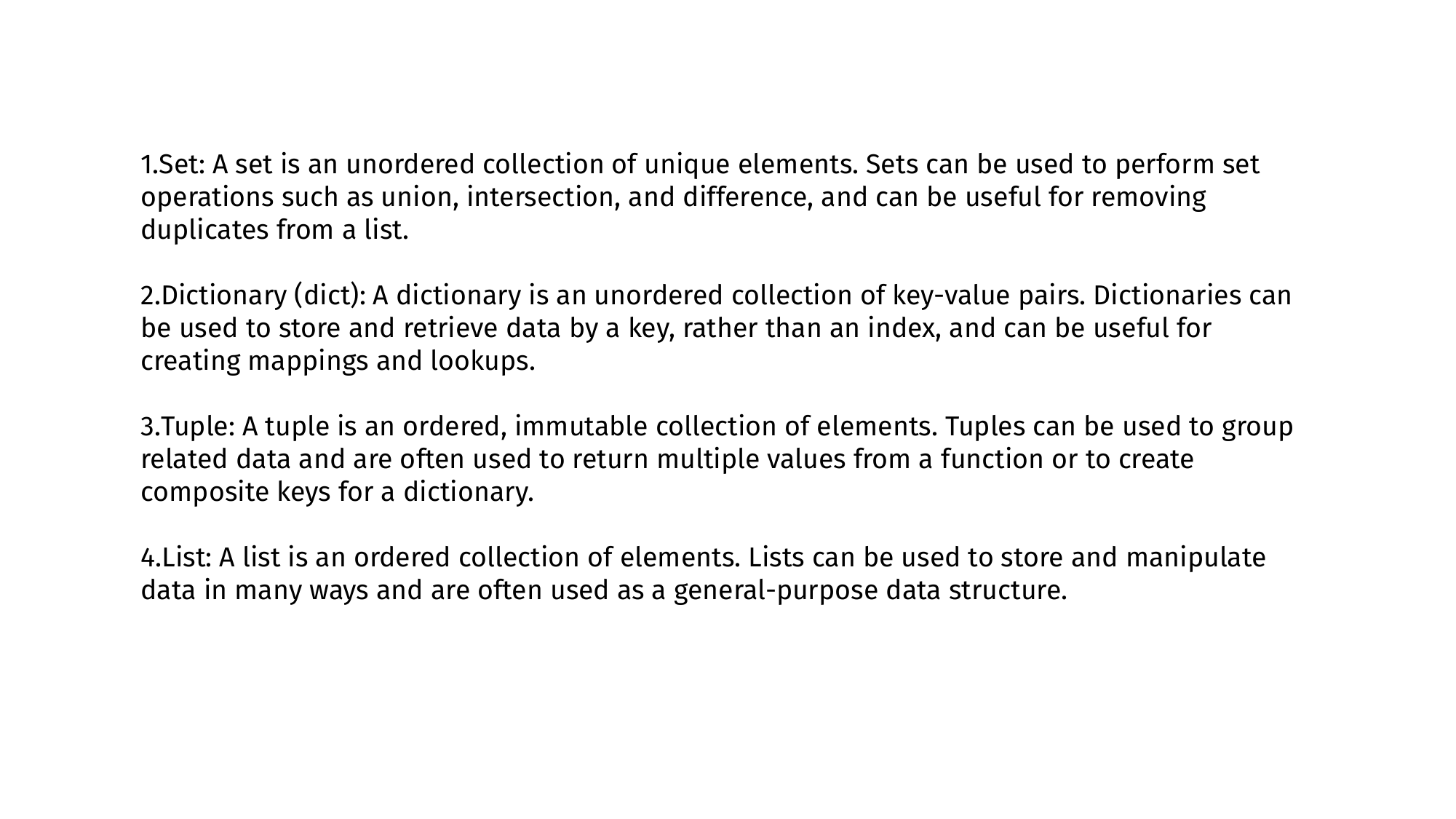

Set: A set is an unordered collection of unique elements. Sets can be used to perform set operations such as union, intersection, and difference, and can be useful for removing duplicates from a list.

Dictionary (dict): A dictionary is an unordered collection of key-value pairs. Dictionaries can be used to store and retrieve data by a key, rather than an index, and can be useful for creating mappings and lookups.

Tuple: A tuple is an ordered, immutable collection of elements. Tuples can be used to group related data and are often used to return multiple values from a function or to create composite keys for a dictionary.

List: A list is an ordered collection of elements. Lists can be used to store and manipulate data in many ways and are often used as a general-purpose data structure.